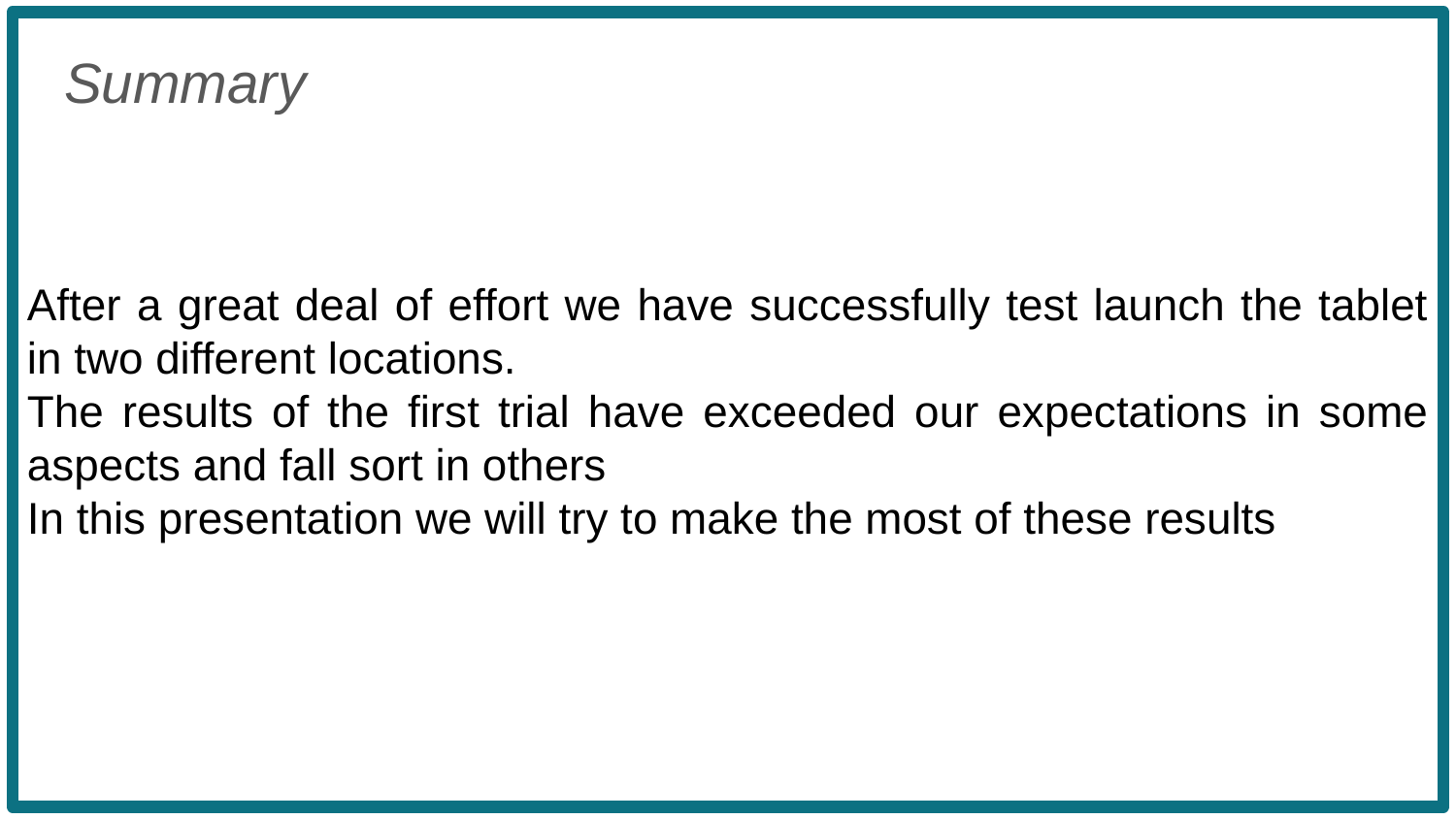

After a great deal of effort we have successfully test launch the tablet in two different locations.
The results of the first trial have exceeded our expectations in some aspects and fall sort in others
In this presentation we will try to make the most of these results
Summary